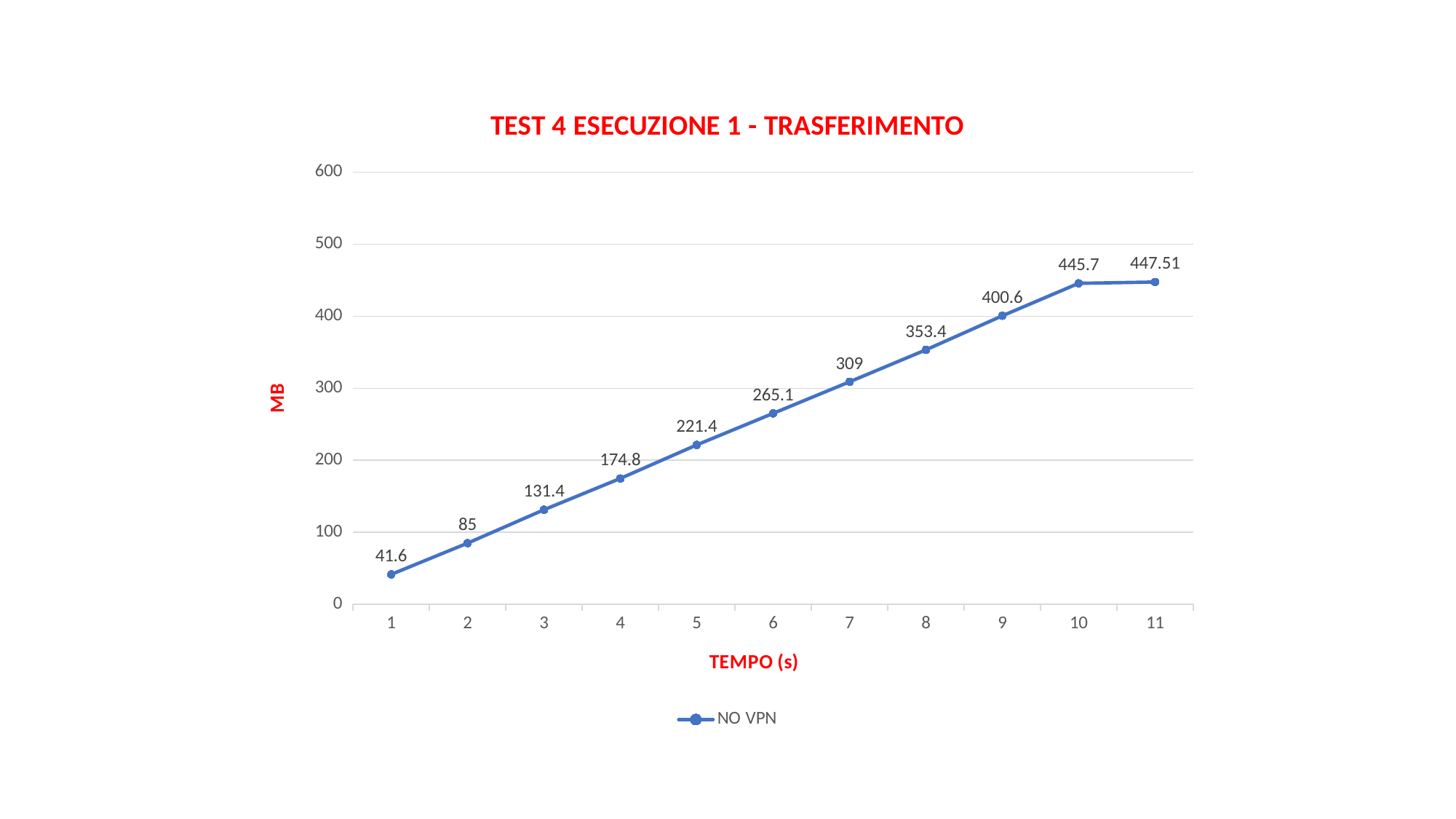

### Chart: TEST 4 ESECUZIONE 1 - TRASFERIMENTO

| Category | NO VPN |
|---|---|
| 1 | 41.6 |
| 2 | 85.0 |
| 3 | 131.4 |
| 4 | 174.8 |
| 5 | 221.4 |
| 6 | 265.1 |
| 7 | 309.0 |
| 8 | 353.4 |
| 9 | 400.6 |
| 10 | 445.7 |
| 11 | 447.51 |